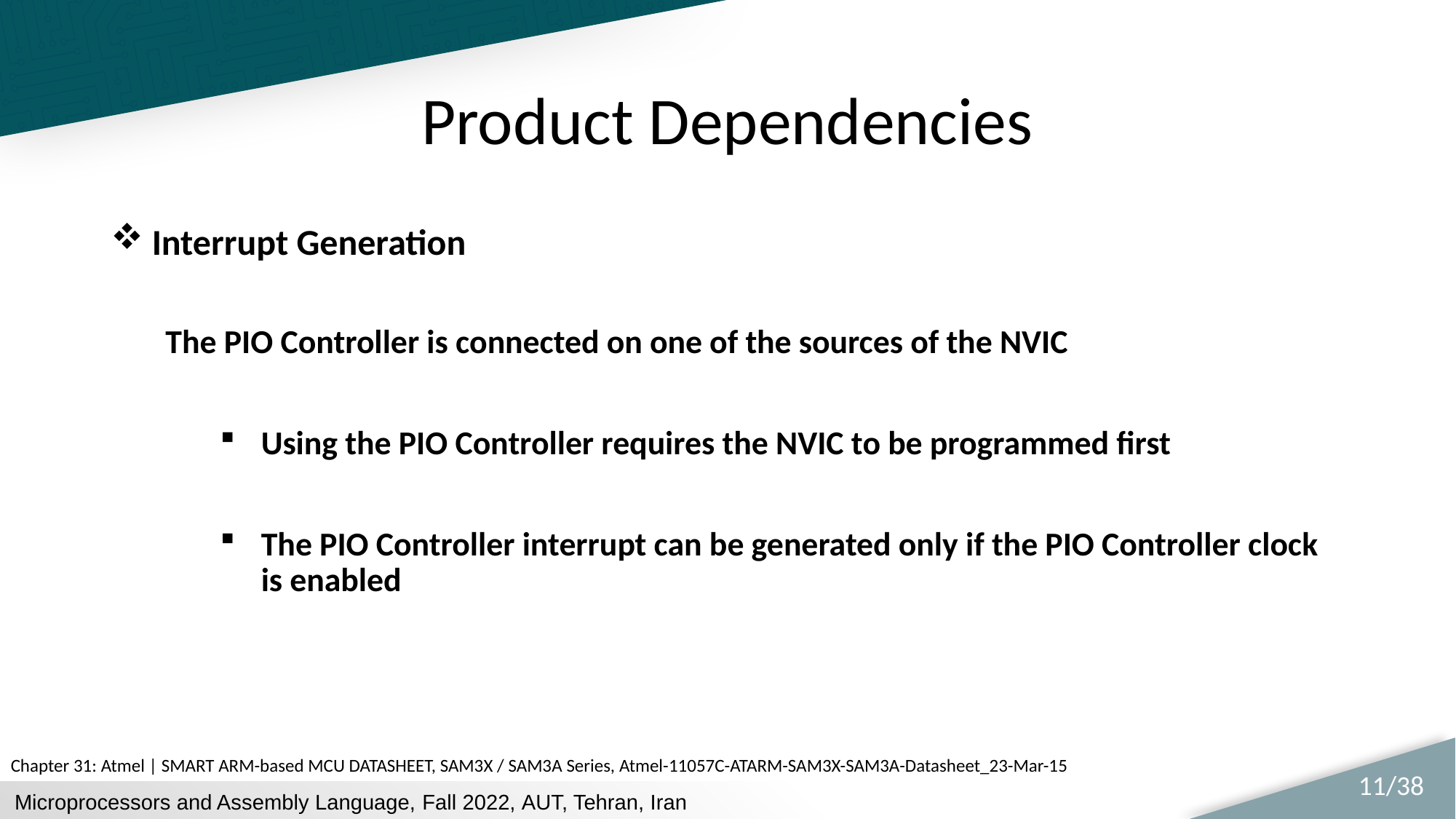

# Product Dependencies
Interrupt Generation

The PIO Controller is connected on one of the sources of the NVIC

Using the PIO Controller requires the NVIC to be programmed first

The PIO Controller interrupt can be generated only if the PIO Controller clock is enabled
Chapter 31: Atmel | SMART ARM-based MCU DATASHEET, SAM3X / SAM3A Series, Atmel-11057C-ATARM-SAM3X-SAM3A-Datasheet_23-Mar-15
11/38